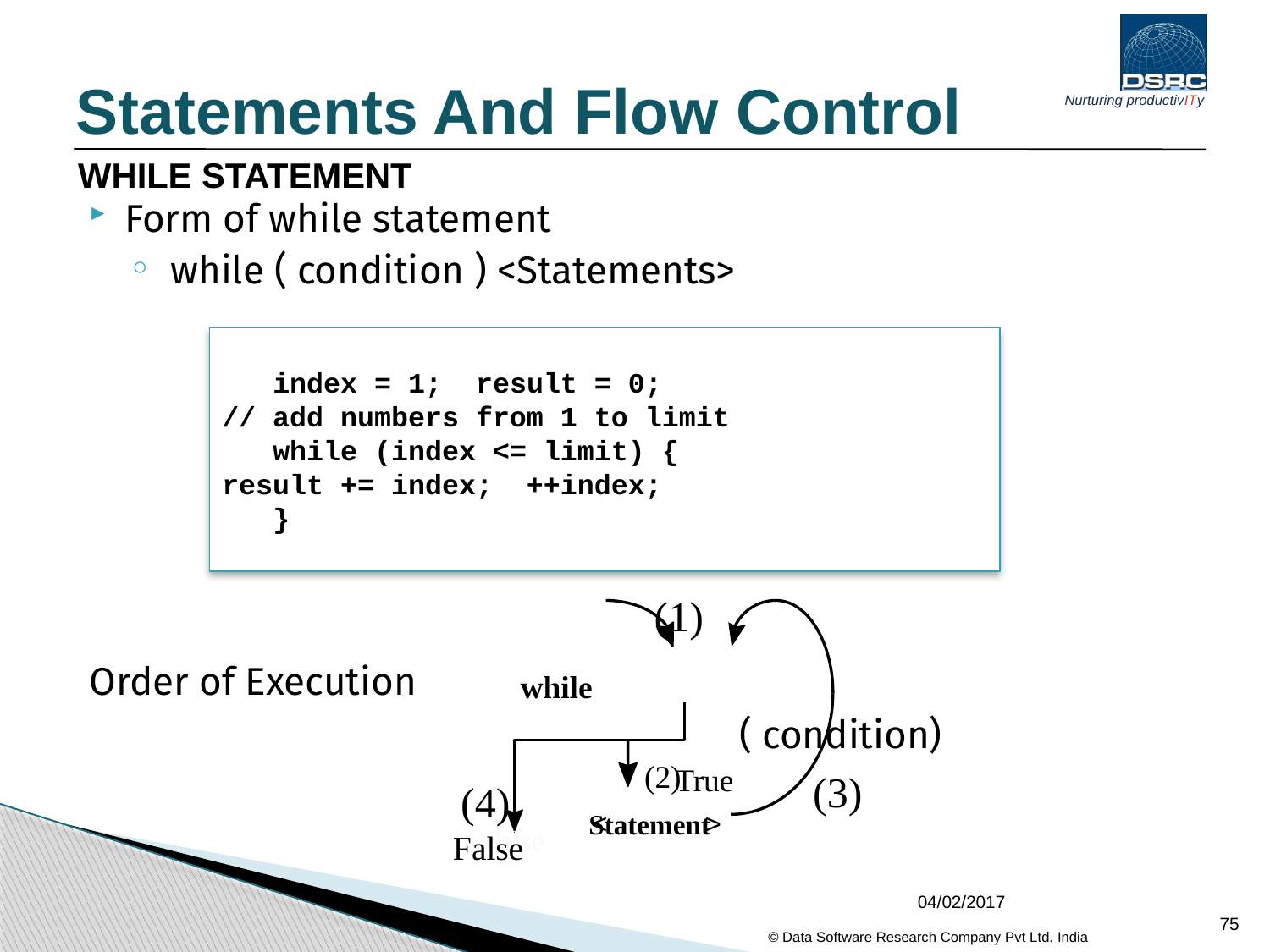

Statements And Flow Control
# WHILE STATEMENT

Form of while statement
 while ( condition ) <Statements>

Order of Execution
                                                                ( condition)
   index = 1;  result = 0;
// add numbers from 1 to limit
   while (index <= limit) {
result += index;  ++index;
   }
(1)

while

(2)
True

(3)
(4)
<
       >
Statement

False
False
04/02/2017
75